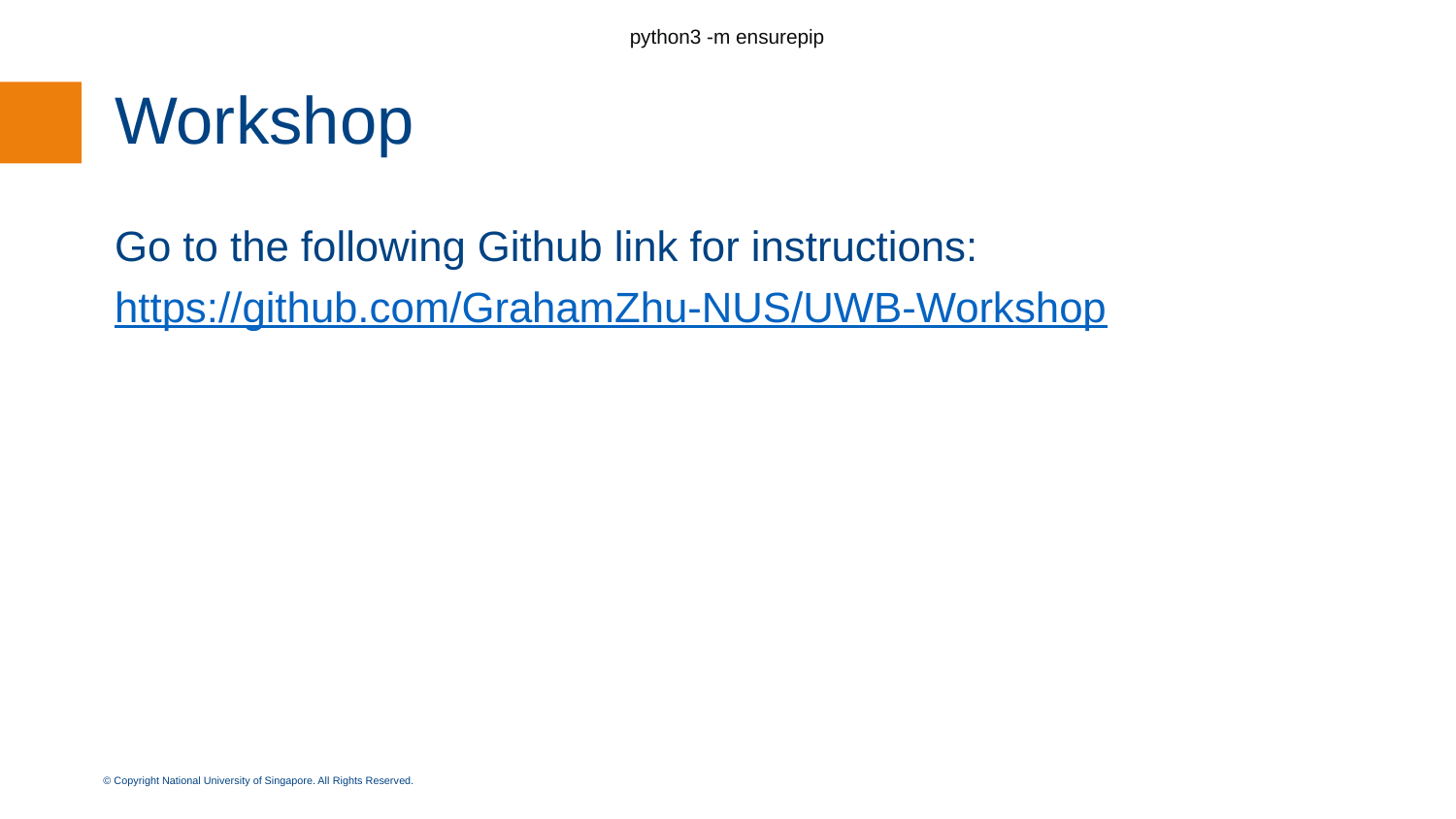

python3 -m ensurepip
# Workshop
Go to the following Github link for instructions:
https://github.com/GrahamZhu-NUS/UWB-Workshop